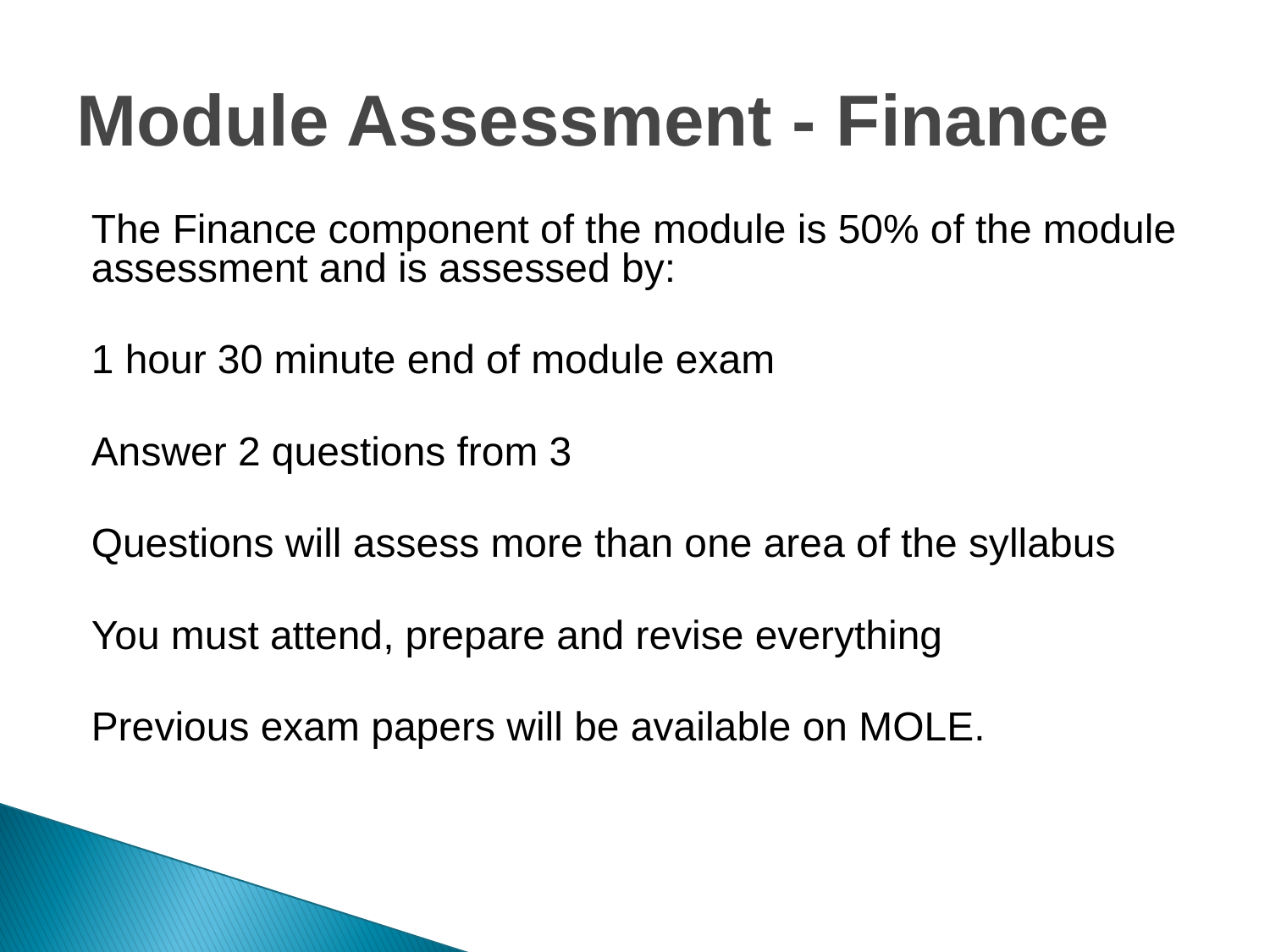

# Module Assessment - Finance
The Finance component of the module is 50% of the module assessment and is assessed by:

1 hour 30 minute end of module exam

Answer 2 questions from 3

Questions will assess more than one area of the syllabus

You must attend, prepare and revise everything

Previous exam papers will be available on MOLE.